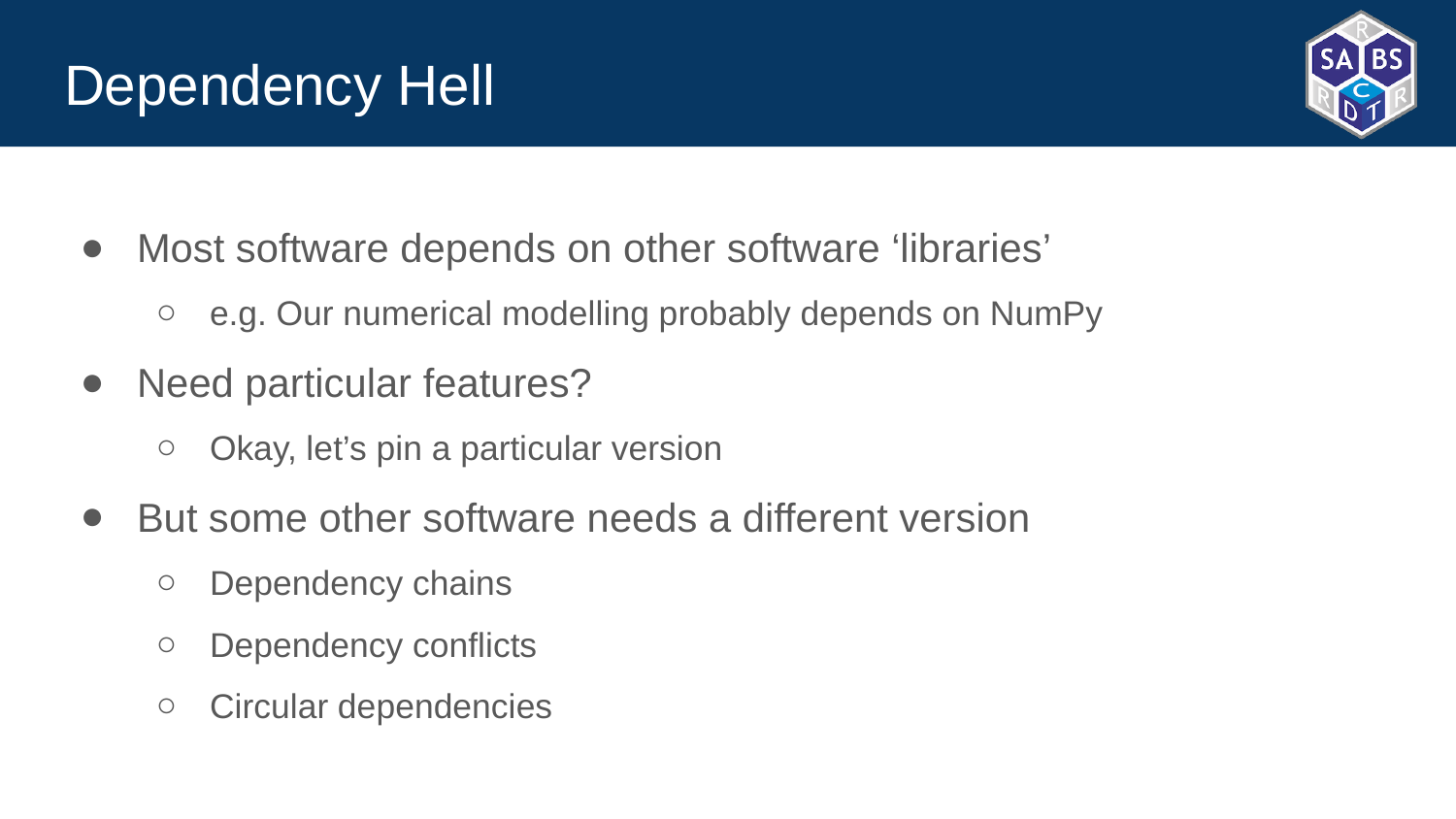

# Dependency Hell
Most software depends on other software ‘libraries’
e.g. Our numerical modelling probably depends on NumPy
Need particular features?
Okay, let’s pin a particular version
But some other software needs a different version
Dependency chains
Dependency conflicts
Circular dependencies